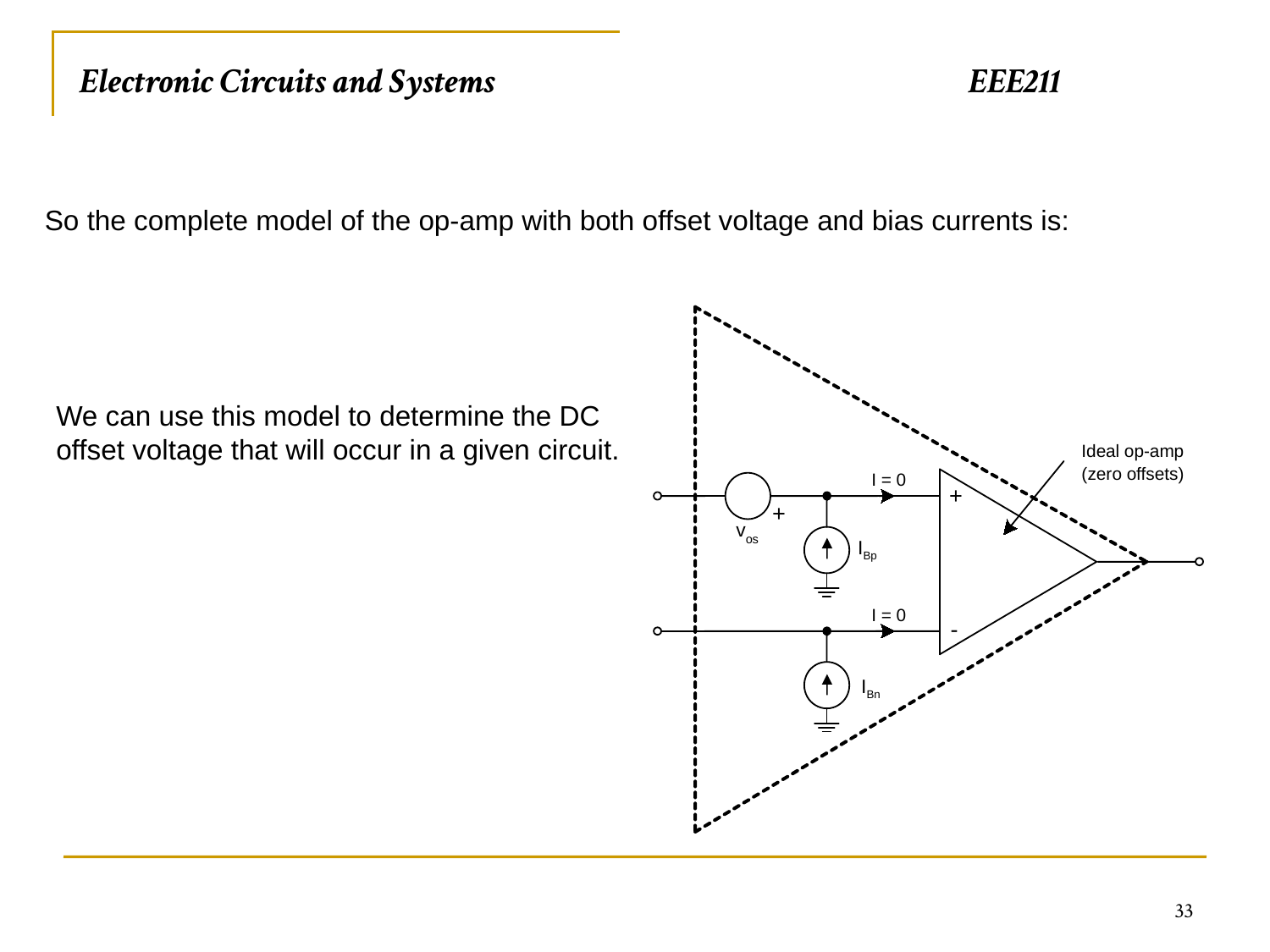

# Electronic Circuits and Systems			   	EEE211
So the complete model of the op-amp with both offset voltage and bias currents is:

Ideal op-amp

(zero offsets)
I = 0

+

+
v

os

IBp

I = 0
-

IBn
We can use this model to determine the DC offset voltage that will occur in a given circuit.
33